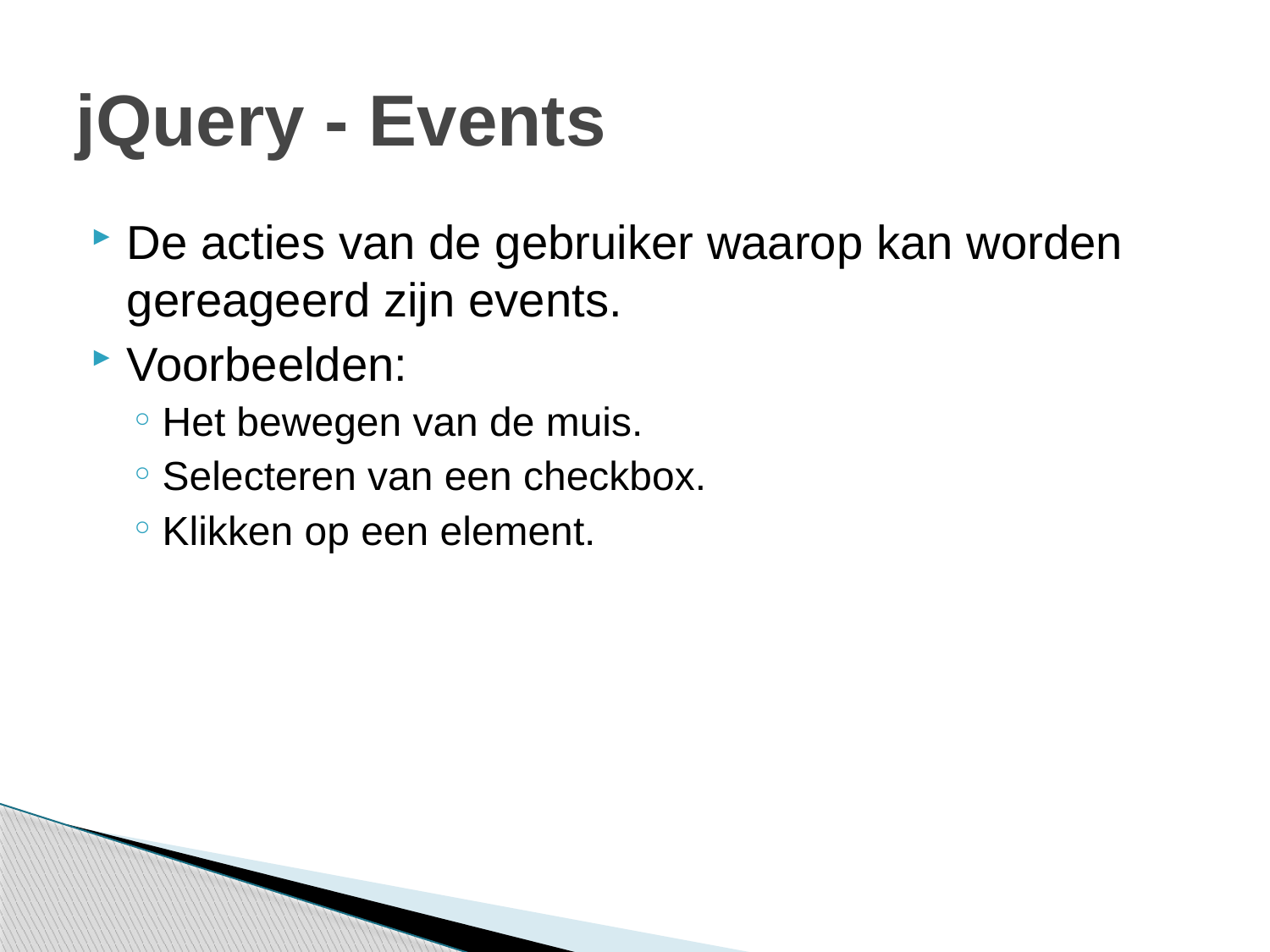

# jQuery - Events
De acties van de gebruiker waarop kan worden gereageerd zijn events.
Voorbeelden:
Het bewegen van de muis.
Selecteren van een checkbox.
Klikken op een element.